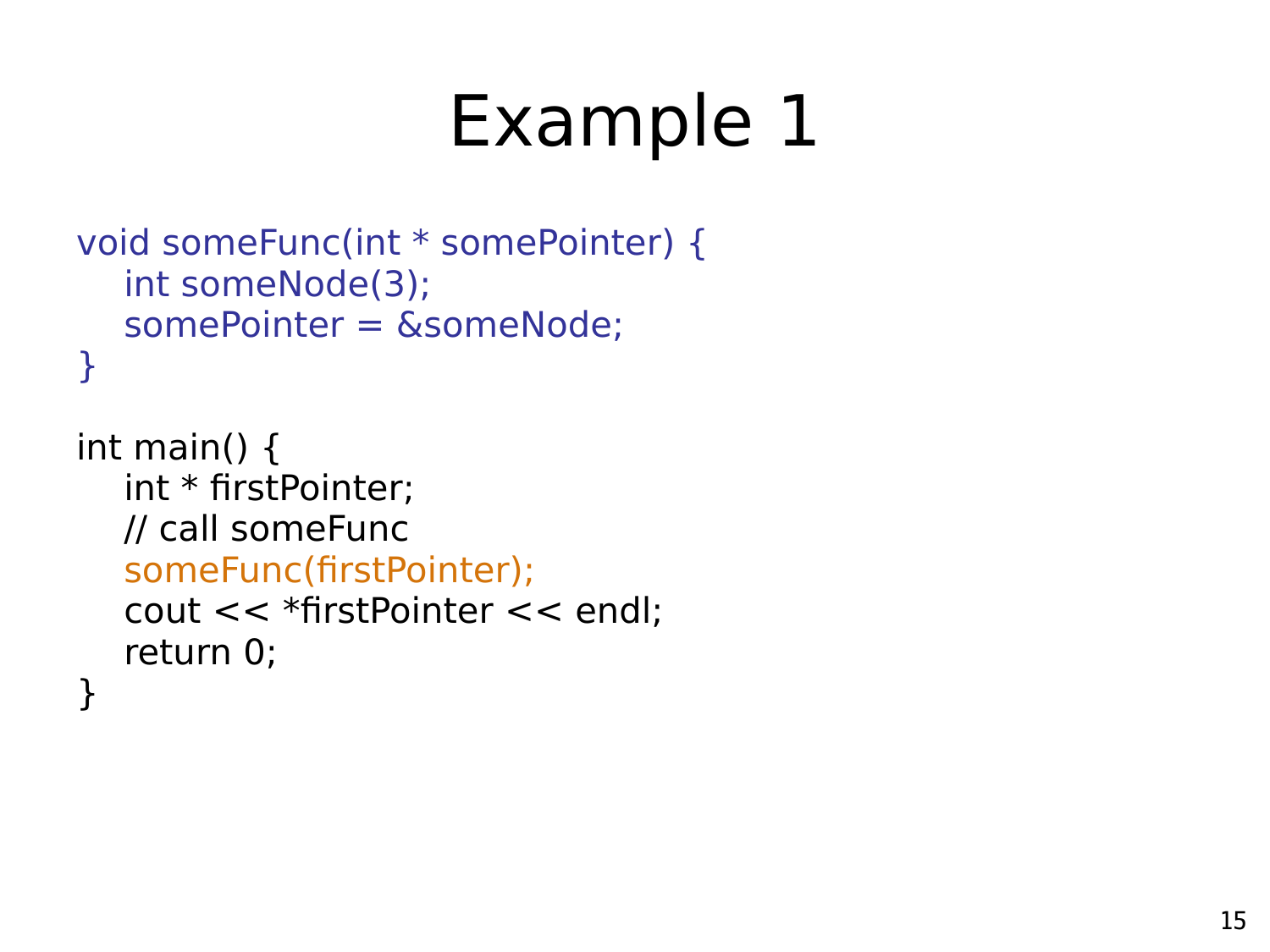

# Example 1
void someFunc(int * somePointer) {
	int someNode(3);
	somePointer = &someNode;
}

int main() {
	int * firstPointer;
	// call someFunc
	someFunc(firstPointer);
	cout << *firstPointer << endl;
	return 0;
}